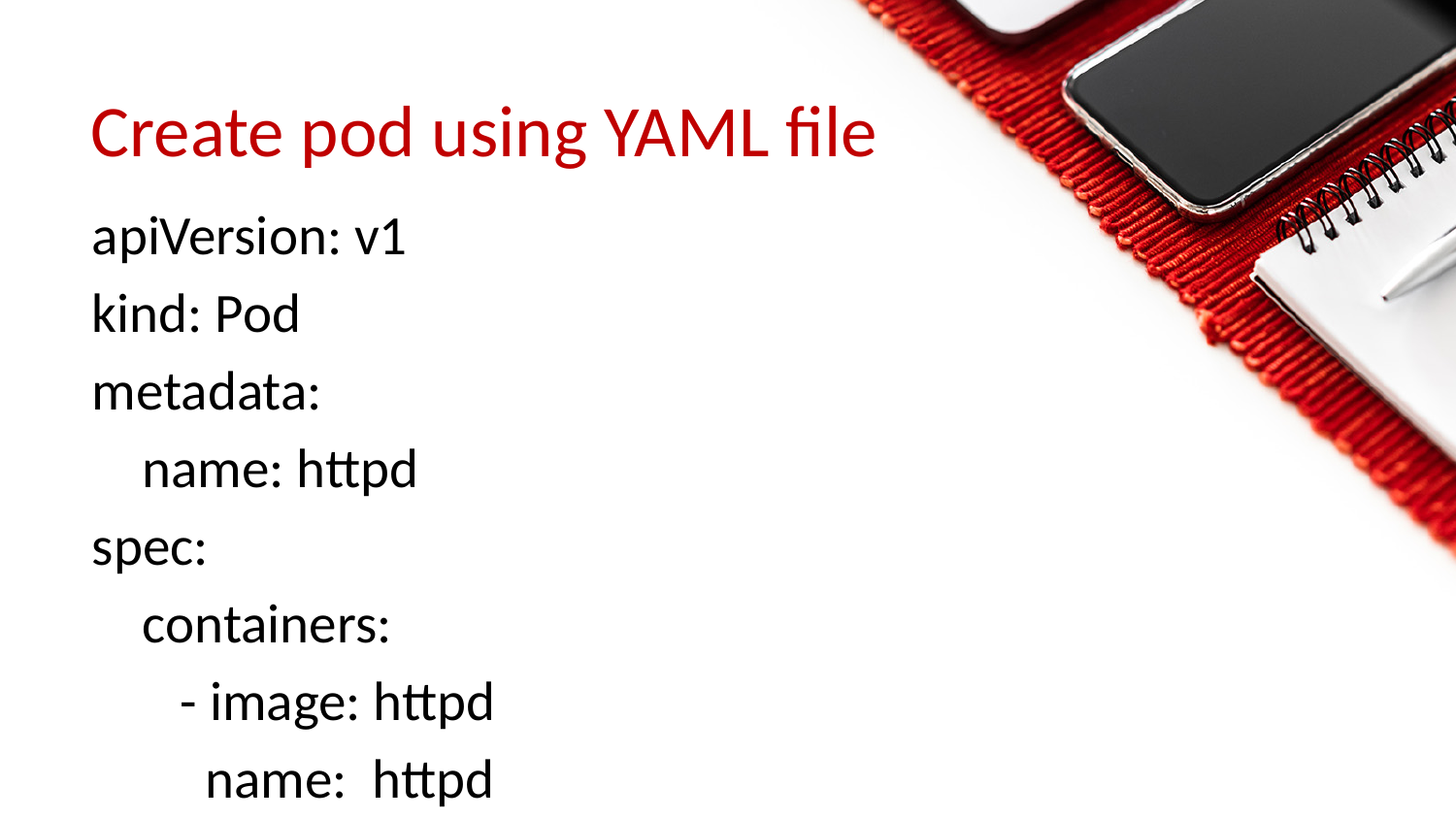

# Create pod using YAML file
apiVersion: v1
kind: Pod
metadata:
    name: httpd
spec:
    containers:
       - image: httpd
         name:  httpd